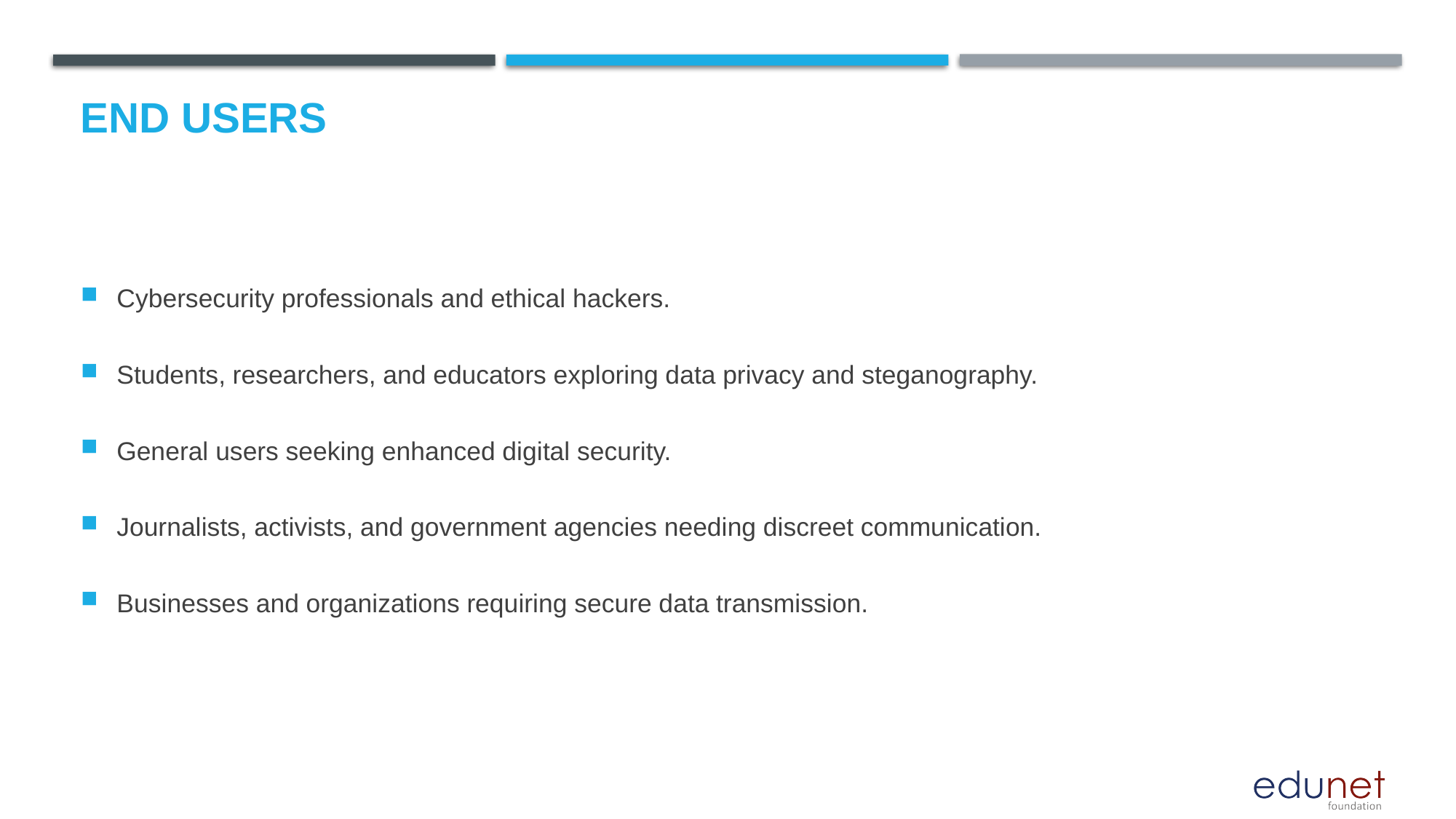

# End users
Cybersecurity professionals and ethical hackers.
Students, researchers, and educators exploring data privacy and steganography.
General users seeking enhanced digital security.
Journalists, activists, and government agencies needing discreet communication.
Businesses and organizations requiring secure data transmission.